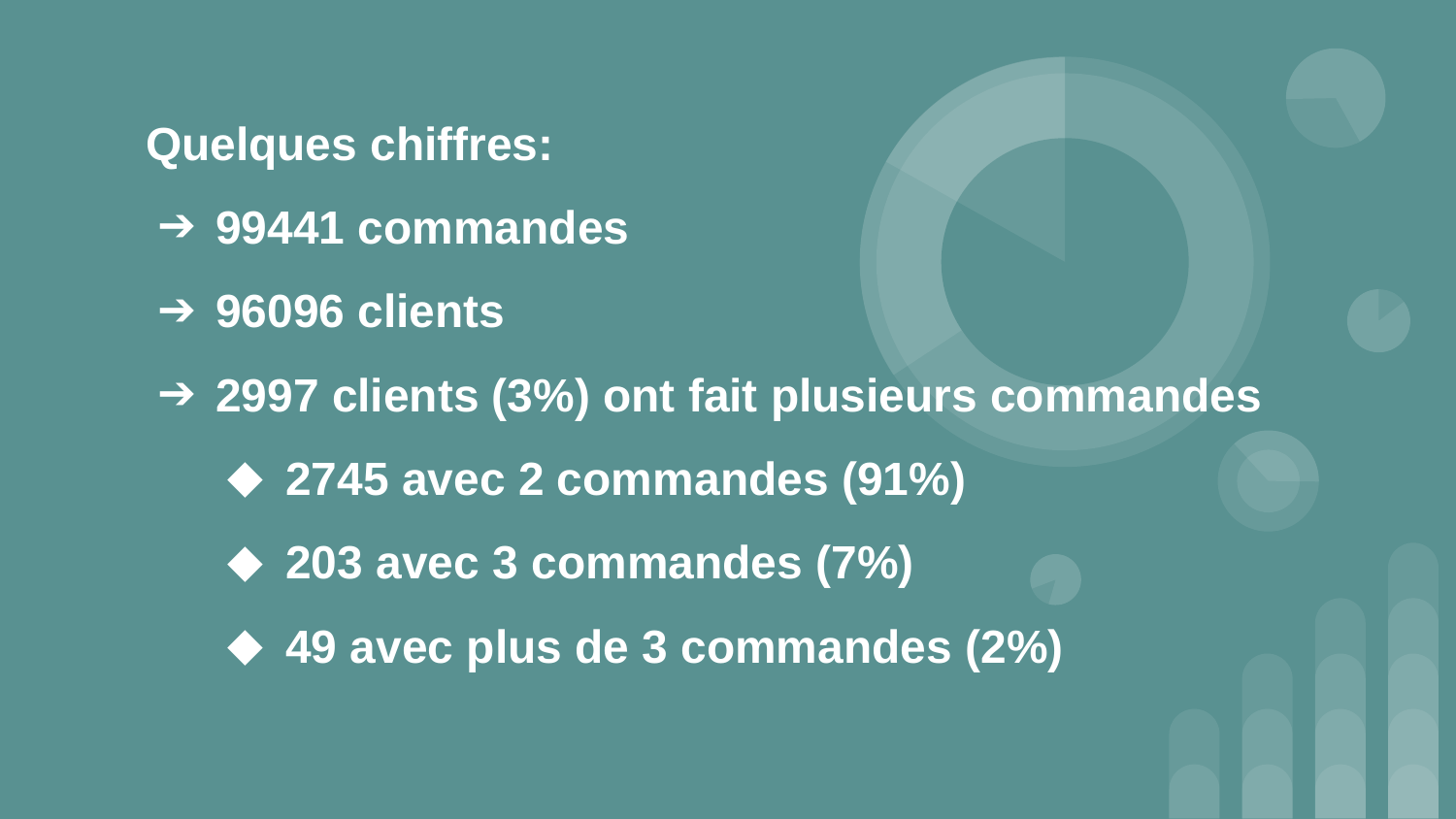

# Quelques chiffres:
99441 commandes
96096 clients
2997 clients (3%) ont fait plusieurs commandes
2745 avec 2 commandes (91%)
203 avec 3 commandes (7%)
49 avec plus de 3 commandes (2%)